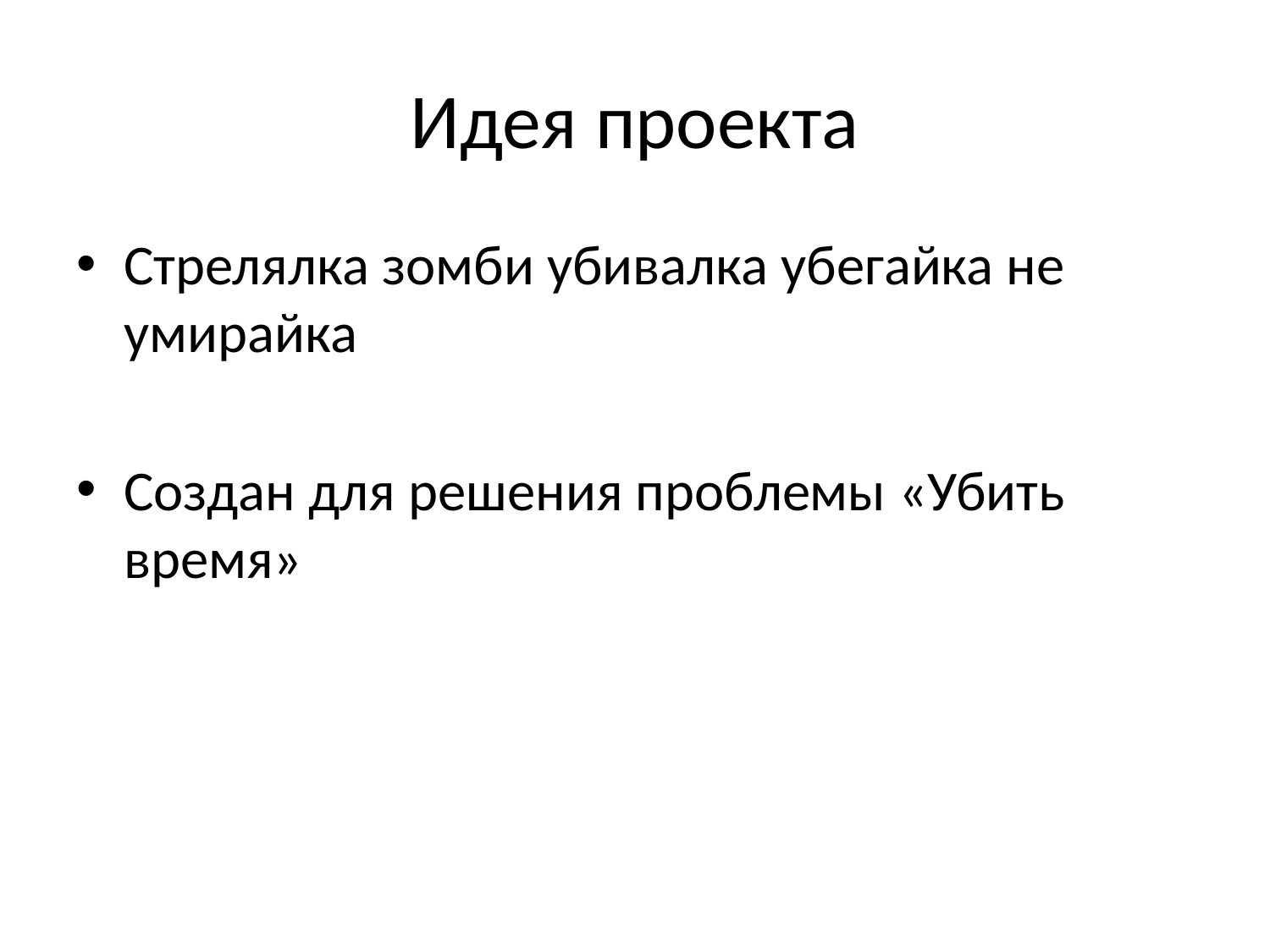

# Идея проекта
Стрелялка зомби убивалка убегайка не умирайка

Создан для решения проблемы «Убить время»